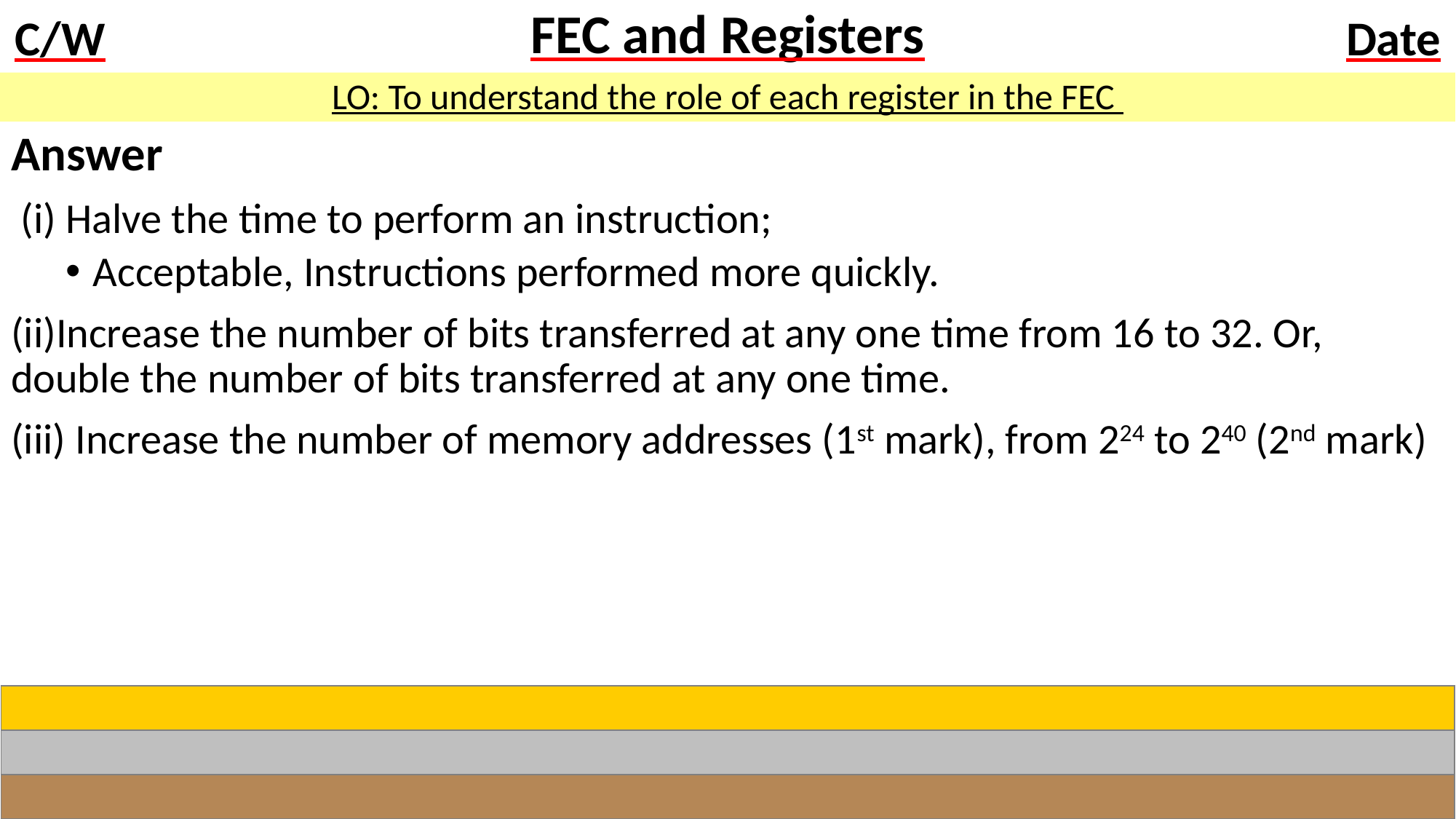

# FEC and Registers
LO: To understand the role of each register in the FEC
Answer
 (i) Halve the time to perform an instruction;
Acceptable, Instructions performed more quickly.
(ii)Increase the number of bits transferred at any one time from 16 to 32. Or, double the number of bits transferred at any one time.
(iii) Increase the number of memory addresses (1st mark), from 224 to 240 (2nd mark)